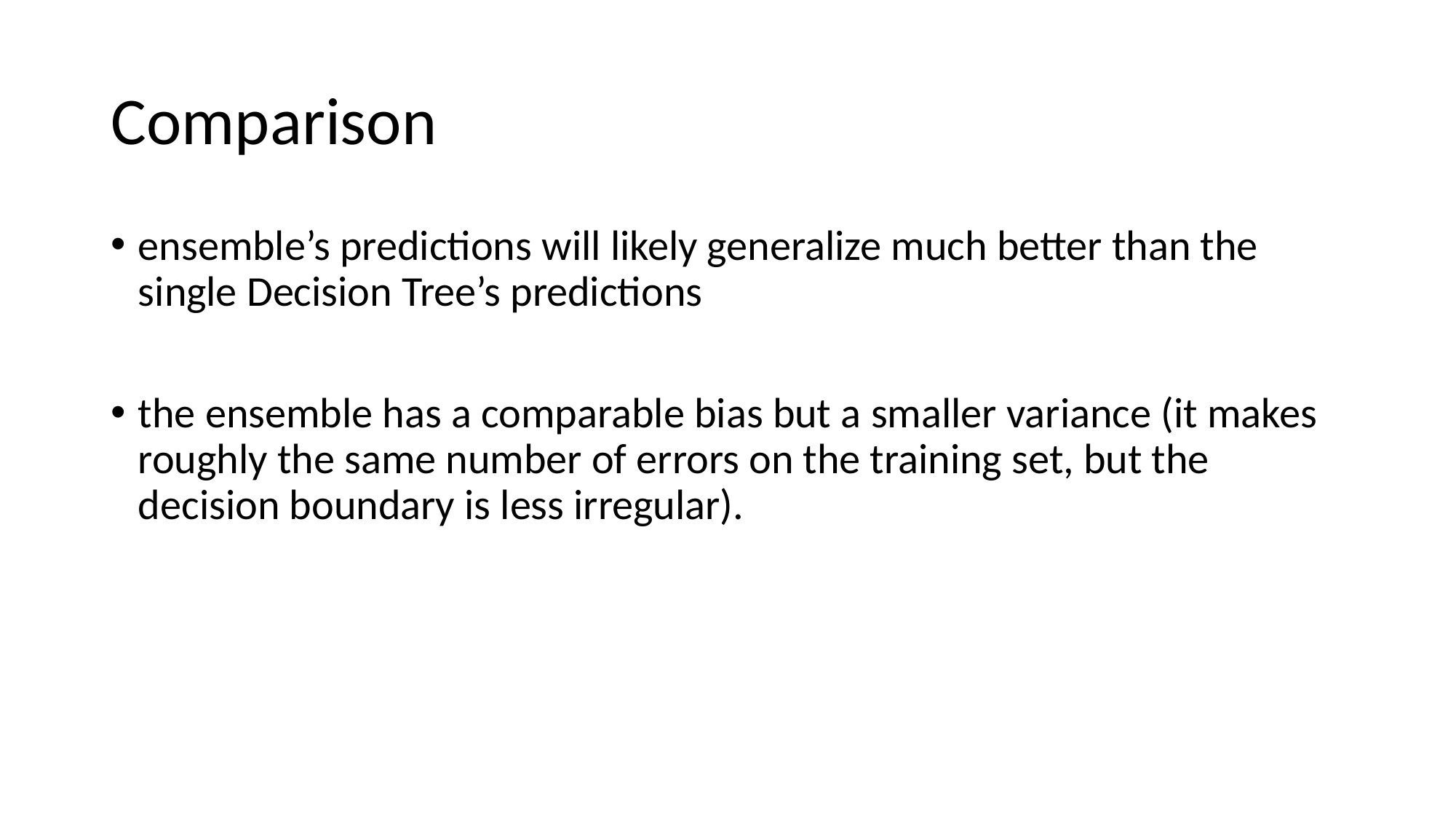

# Comparison
ensemble’s predictions will likely generalize much better than the single Decision Tree’s predictions

the ensemble has a comparable bias but a smaller variance (it makes roughly the same number of errors on the training set, but the decision boundary is less irregular).